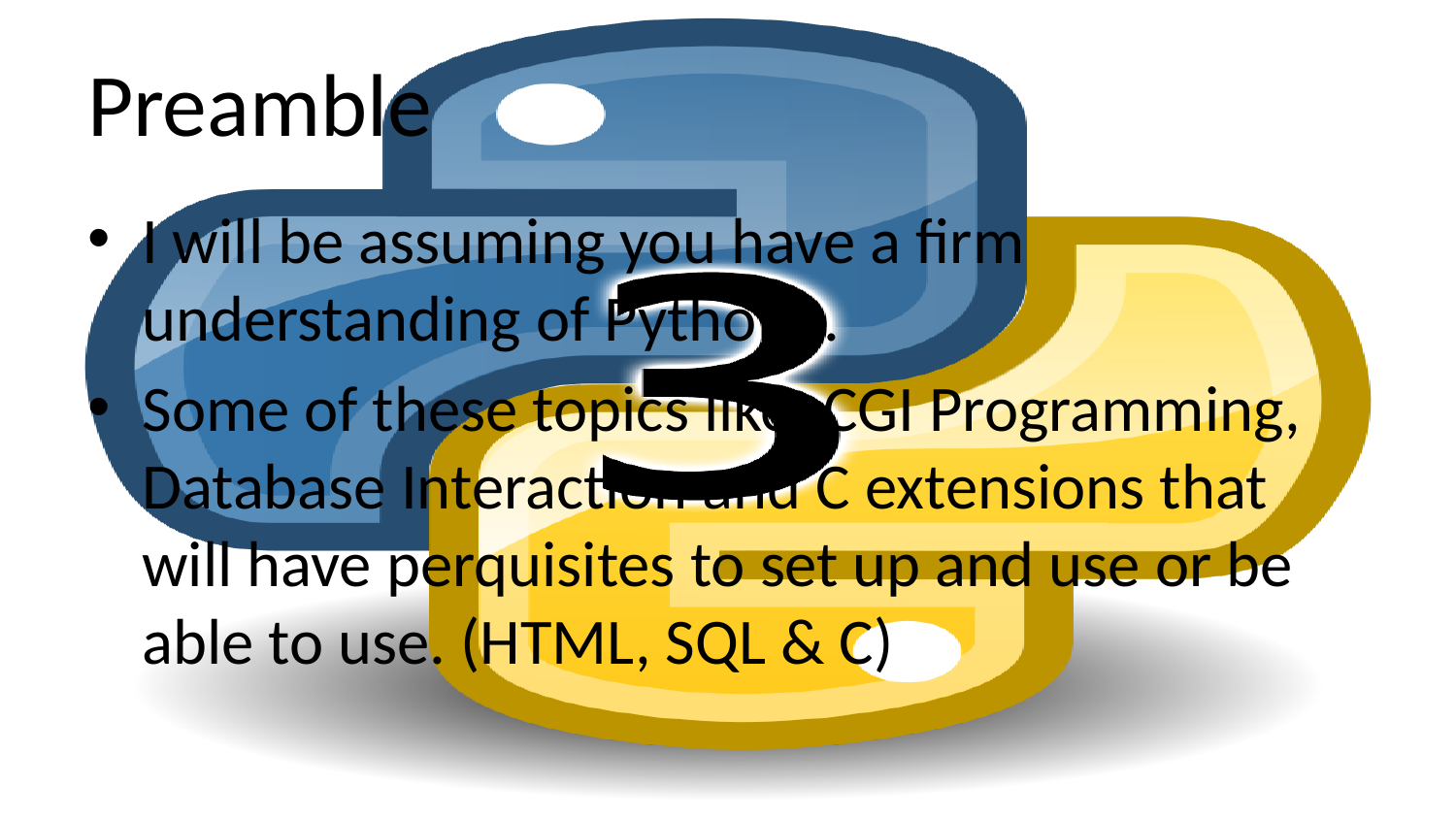

# Preamble
I will be assuming you have a firm understanding of Python3.
Some of these topics like, CGI Programming, Database Interaction and C extensions that will have perquisites to set up and use or be able to use. (HTML, SQL & C)